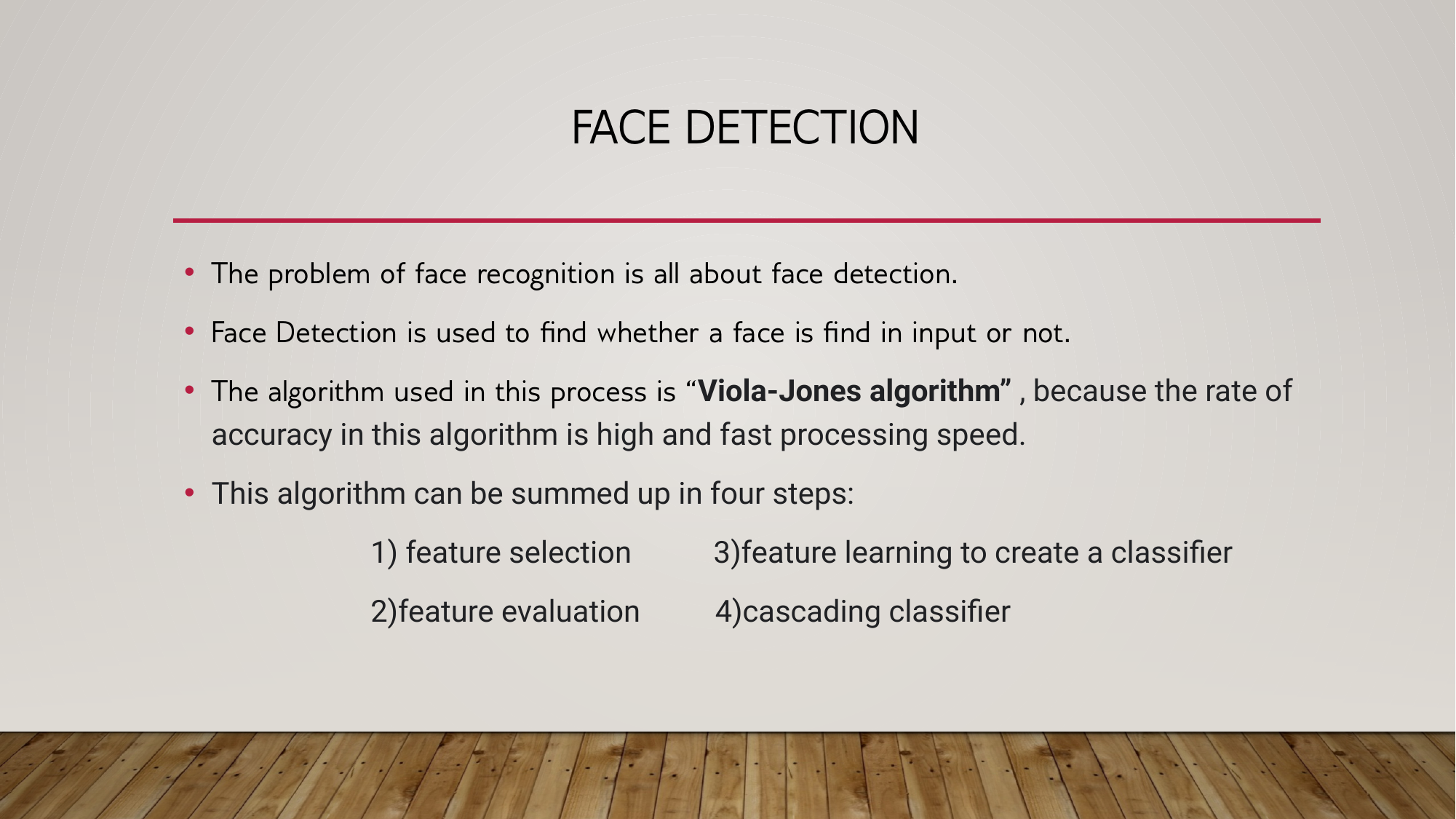

# FACE DETECTION
The problem of face recognition is all about face detection.
Face Detection is used to find whether a face is find in input or not.
The algorithm used in this process is “Viola-Jones algorithm” , because the rate of accuracy in this algorithm is high and fast processing speed.
This algorithm can be summed up in four steps:
                         1) feature selection           3)feature learning to create a classifier
                         2)feature evaluation          4)cascading classifier